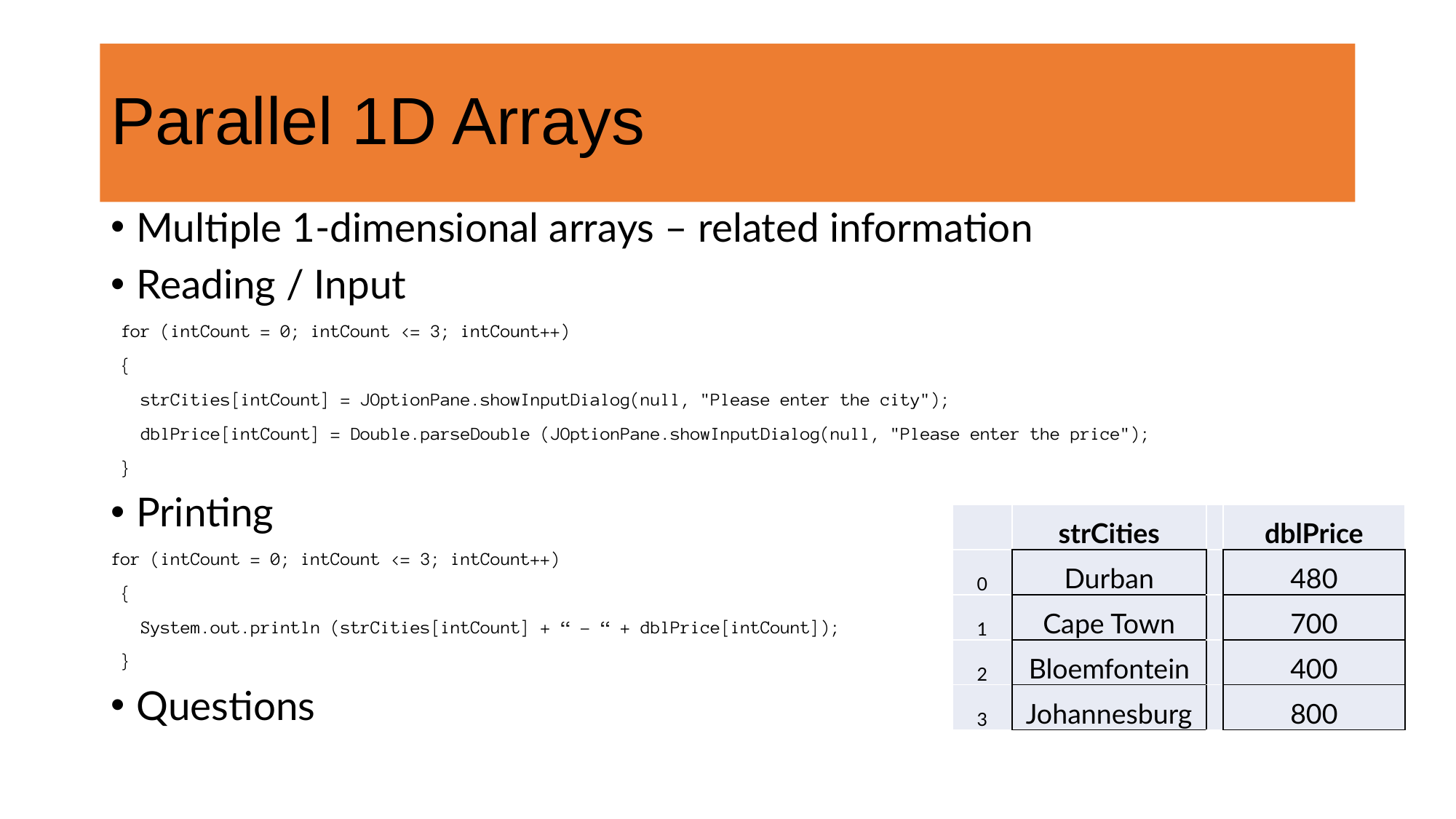

# Parallel 1D Arrays
Multiple 1-dimensional arrays – related information
Reading / Input
 for (intCount = 0; intCount <= 3; intCount++)
 {
   strCities[intCount] = JOptionPane.showInputDialog(null, "Please enter the city");
   dblPrice[intCount] = Double.parseDouble (JOptionPane.showInputDialog(null, "Please enter the price");
 }
Printing
for (intCount = 0; intCount <= 3; intCount++)
 {
   System.out.println (strCities[intCount] + “ – “ + dblPrice[intCount]);
 }
Questions
|  | strCities |  | dblPrice |
| --- | --- | --- | --- |
| 0 | Durban |  | 480 |
| 1 | Cape Town |  | 700 |
| 2 | Bloemfontein |  | 400 |
| 3 | Johannesburg |  | 800 |